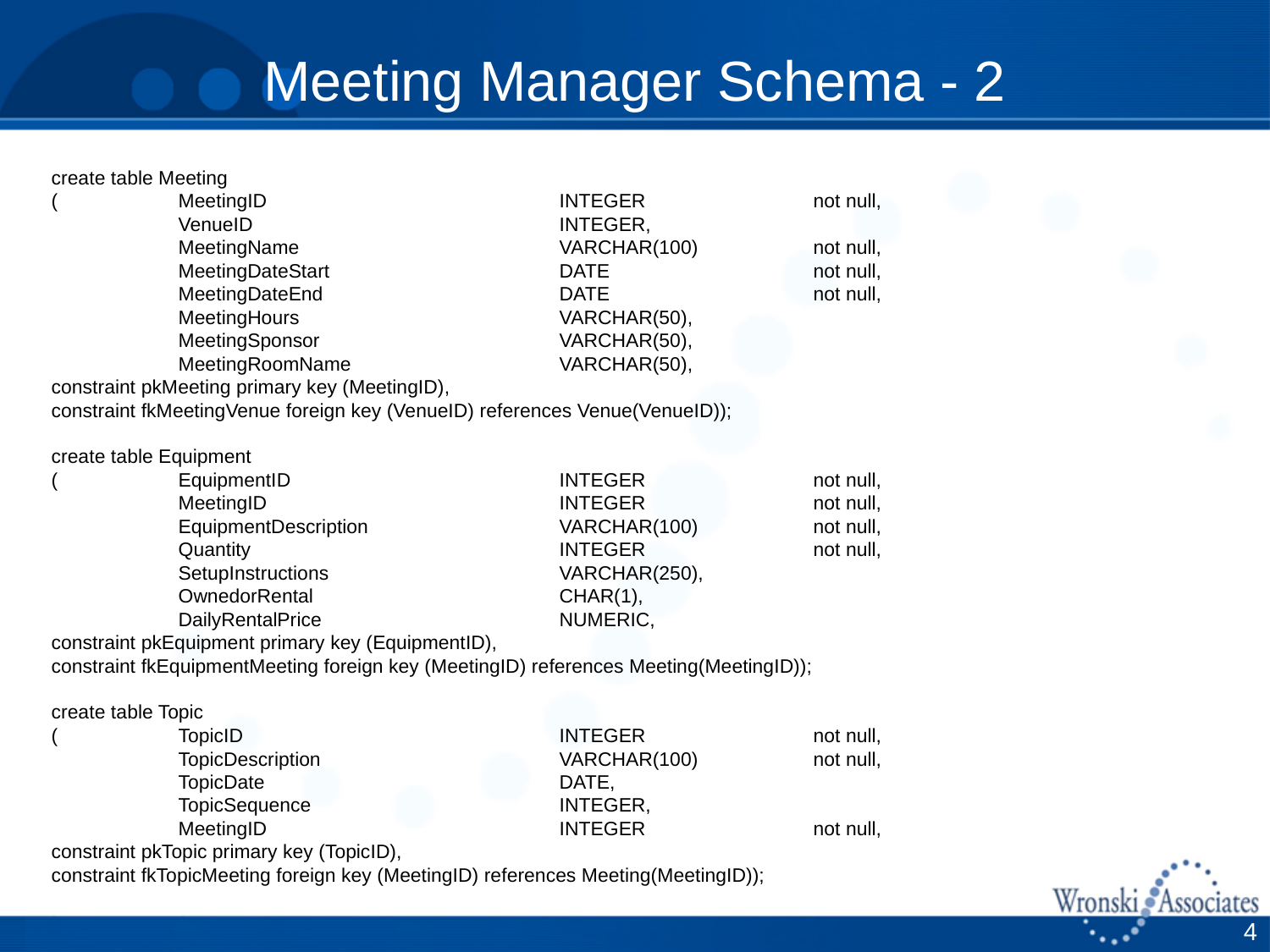

# Meeting Manager Schema - 2
create table Meeting
(   	MeetingID			INTEGER           	not null,
	VenueID			INTEGER,
	MeetingName			VARCHAR(100)      	not null,
	MeetingDateStart		DATE                    	not null,
	MeetingDateEnd		DATE                    	not null,
	MeetingHours			VARCHAR(50),
	MeetingSponsor		VARCHAR(50),
	MeetingRoomName		VARCHAR(50),
constraint pkMeeting primary key (MeetingID),
constraint fkMeetingVenue foreign key (VenueID) references Venue(VenueID));

create table Equipment
(   	EquipmentID			INTEGER                	not null,
	MeetingID			INTEGER		not null,
	EquipmentDescription		VARCHAR(100)	not null,
	Quantity			INTEGER		not null,
	SetupInstructions		VARCHAR(250),
	OwnedorRental		CHAR(1),
	DailyRentalPrice		NUMERIC,
constraint pkEquipment primary key (EquipmentID),
constraint fkEquipmentMeeting foreign key (MeetingID) references Meeting(MeetingID));

create table Topic
(   	TopicID	        	    	INTEGER           	not null,
	TopicDescription		VARCHAR(100)      	not null,
	TopicDate                 		DATE,
	TopicSequence		INTEGER,
	MeetingID                    		INTEGER		not null,
constraint pkTopic primary key (TopicID),
constraint fkTopicMeeting foreign key (MeetingID) references Meeting(MeetingID));
4